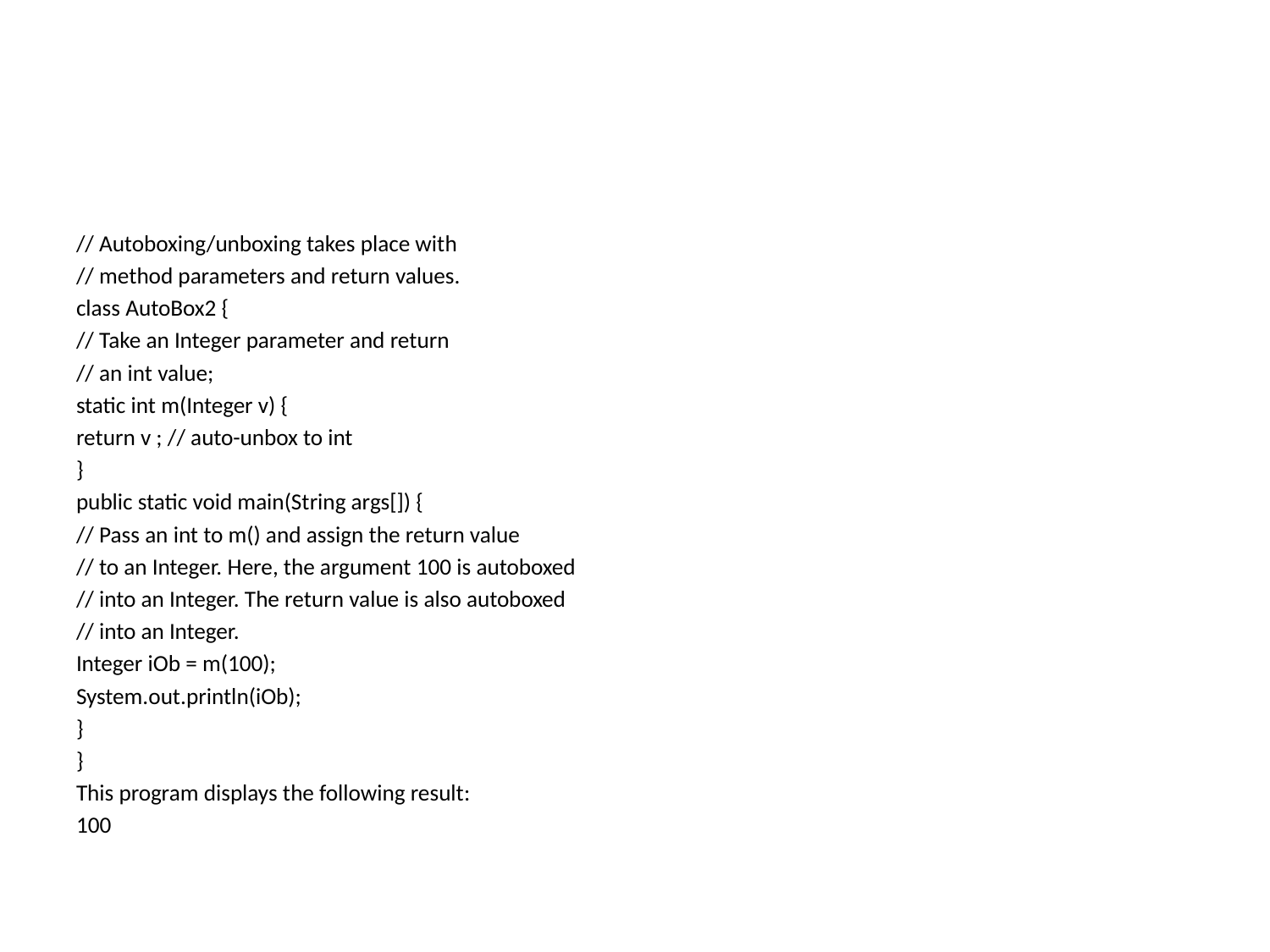

#
// Autoboxing/unboxing takes place with
// method parameters and return values.
class AutoBox2 {
// Take an Integer parameter and return
// an int value;
static int m(Integer v) {
return v ; // auto-unbox to int
}
public static void main(String args[]) {
// Pass an int to m() and assign the return value
// to an Integer. Here, the argument 100 is autoboxed
// into an Integer. The return value is also autoboxed
// into an Integer.
Integer iOb = m(100);
System.out.println(iOb);
}
}
This program displays the following result:
100